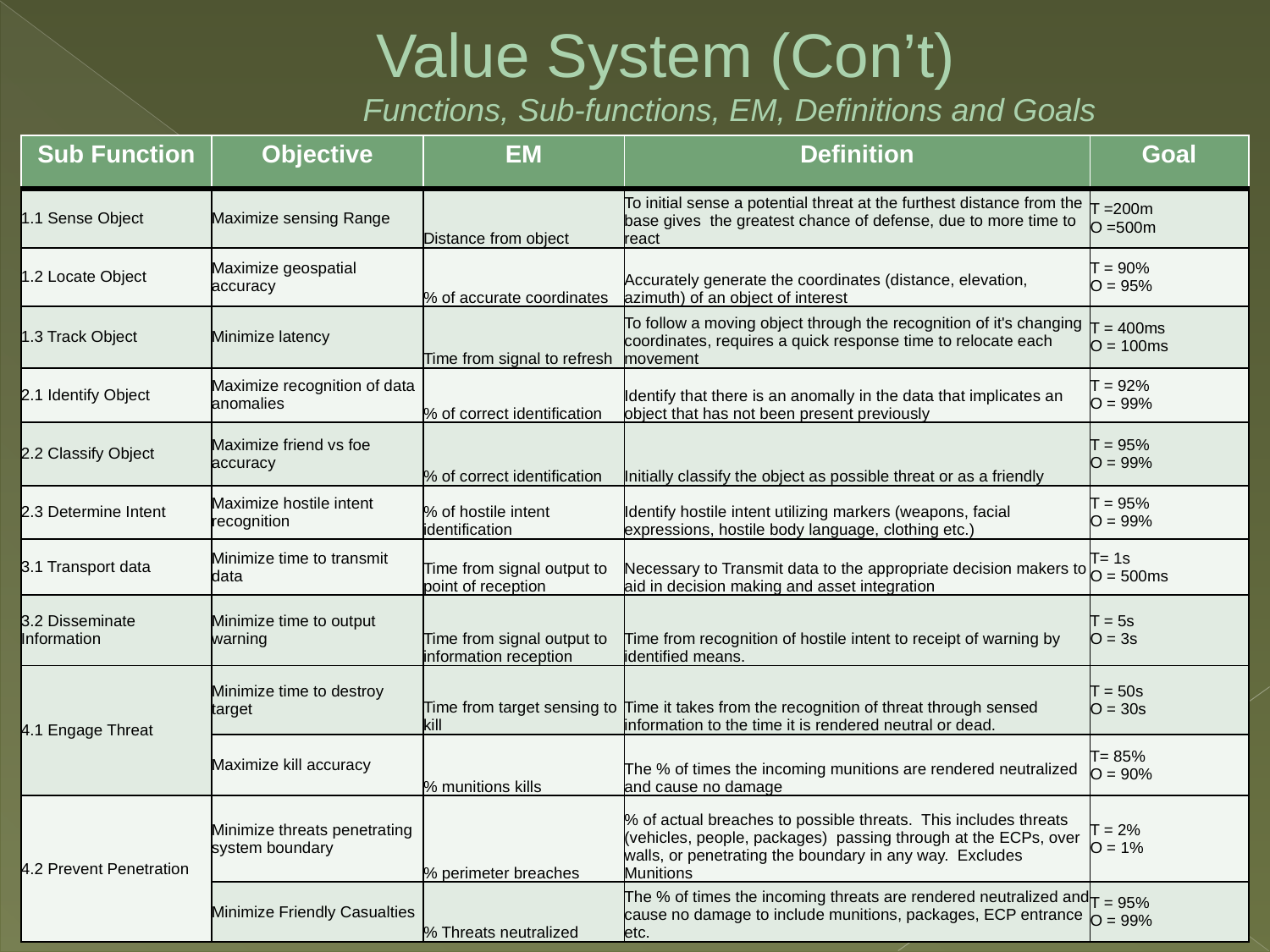

# Value System (Con’t) Functions, Sub-functions, EM, Definitions and Goals

| Sub Function | Objective | EM | Definition | Goal |
| --- | --- | --- | --- | --- |
| 1.1 Sense Object | Maximize sensing Range | Distance from object | To initial sense a potential threat at the furthest distance from the base gives the greatest chance of defense, due to more time to react | T =200m O =500m |
| 1.2 Locate Object | Maximize geospatial accuracy | % of accurate coordinates | Accurately generate the coordinates (distance, elevation, azimuth) of an object of interest | T = 90% O = 95% |
| 1.3 Track Object | Minimize latency | Time from signal to refresh | To follow a moving object through the recognition of it's changing coordinates, requires a quick response time to relocate each movement | T = 400ms O = 100ms |
| 2.1 Identify Object | Maximize recognition of data anomalies | % of correct identification | Identify that there is an anomally in the data that implicates an object that has not been present previously | T = 92% O = 99% |
| 2.2 Classify Object | Maximize friend vs foe accuracy | % of correct identification | Initially classify the object as possible threat or as a friendly | T = 95% O = 99% |
| 2.3 Determine Intent | Maximize hostile intent recognition | % of hostile intent identification | Identify hostile intent utilizing markers (weapons, facial expressions, hostile body language, clothing etc.) | T = 95% O = 99% |
| 3.1 Transport data | Minimize time to transmit data | Time from signal output to point of reception | Necessary to Transmit data to the appropriate decision makers to aid in decision making and asset integration | T= 1s O = 500ms |
| 3.2 Disseminate Information | Minimize time to output warning | Time from signal output to information reception | Time from recognition of hostile intent to receipt of warning by identified means. | T = 5s O = 3s |
| 4.1 Engage Threat | Minimize time to destroy target | Time from target sensing to kill | Time it takes from the recognition of threat through sensed information to the time it is rendered neutral or dead. | T = 50s O = 30s |
|  | Maximize kill accuracy | % munitions kills | The % of times the incoming munitions are rendered neutralized and cause no damage | T= 85% O = 90% |
| 4.2 Prevent Penetration | Minimize threats penetrating system boundary | % perimeter breaches | % of actual breaches to possible threats. This includes threats (vehicles, people, packages) passing through at the ECPs, over walls, or penetrating the boundary in any way. Excludes Munitions | T = 2% O = 1% |
|  | Minimize Friendly Casualties | % Threats neutralized | The % of times the incoming threats are rendered neutralized and cause no damage to include munitions, packages, ECP entrance etc. | T = 95% O = 99% |

21